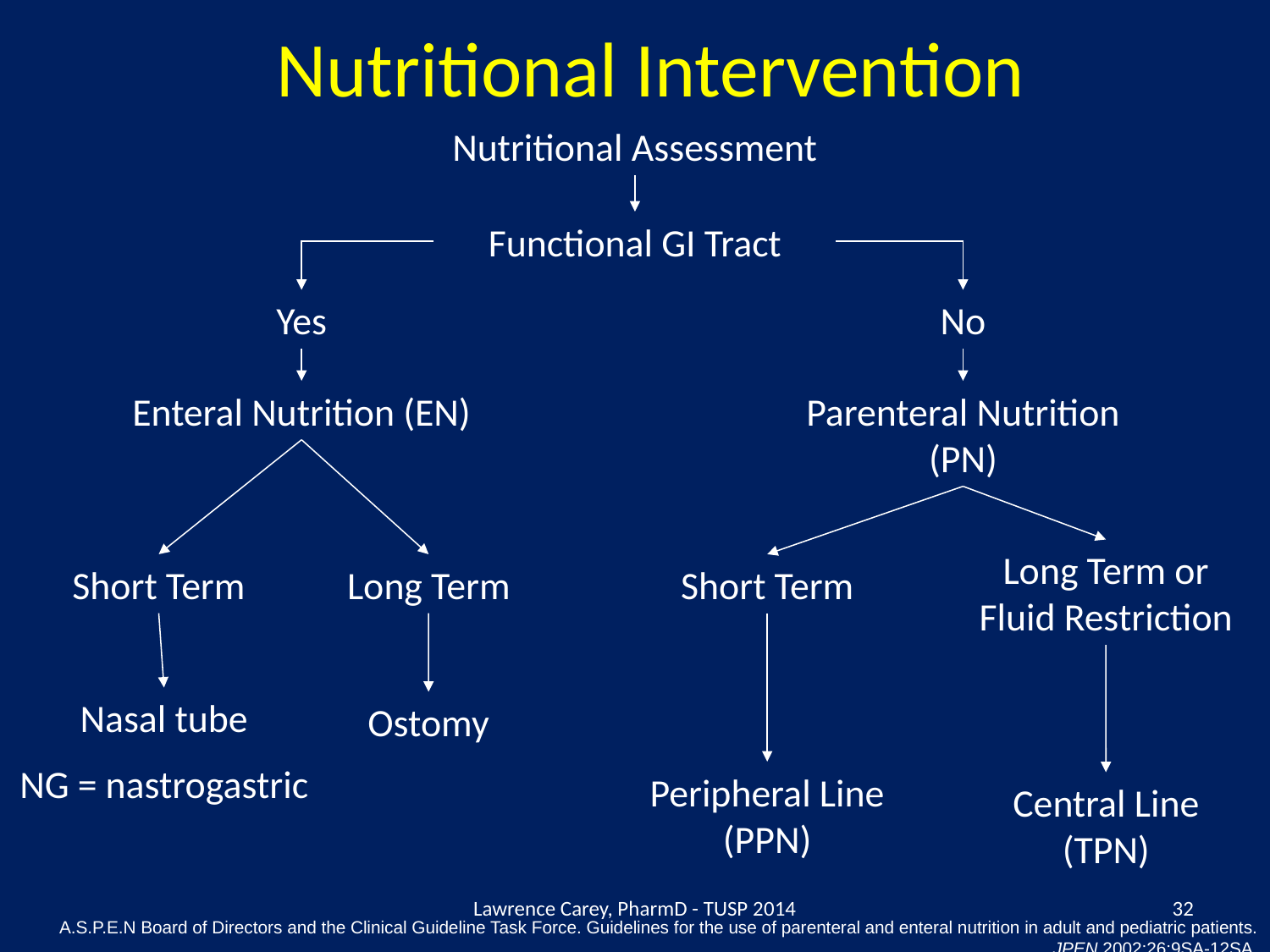

# Nutritional Intervention
Nutritional Assessment
Functional GI Tract
Yes
No
Enteral Nutrition (EN)
Parenteral Nutrition (PN)
Long Term or Fluid Restriction
Short Term
Long Term
Short Term
Nasal tube
NG = nastrogastric
Ostomy
Peripheral Line (PPN)
Central Line (TPN)
Lawrence Carey, PharmD - TUSP 2014
32
A.S.P.E.N Board of Directors and the Clinical Guideline Task Force. Guidelines for the use of parenteral and enteral nutrition in adult and pediatric patients. JPEN 2002;26:9SA-12SA.